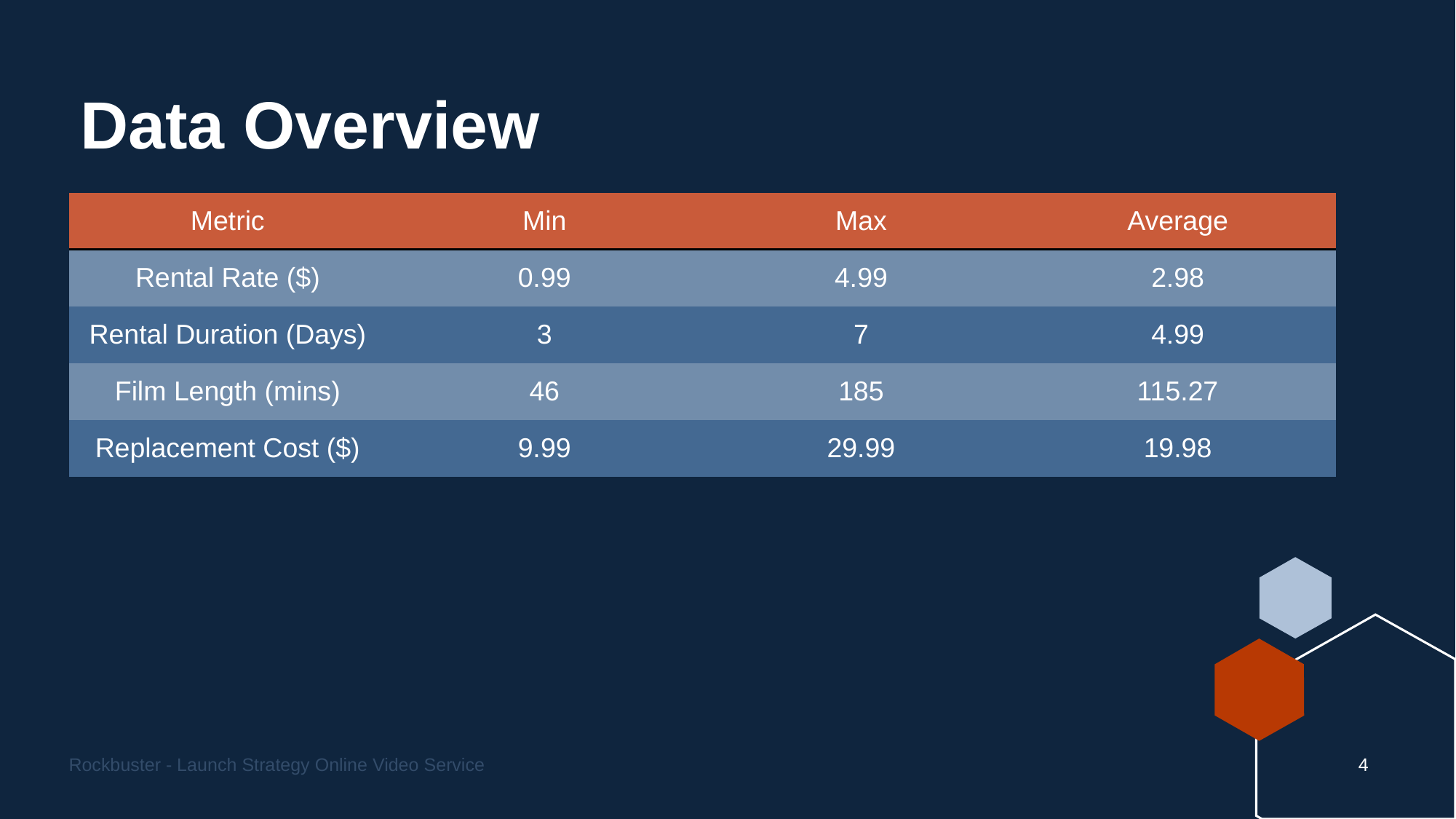

# Data Overview
| Metric | Min | Max | Average |
| --- | --- | --- | --- |
| Rental Rate ($) | 0.99 | 4.99 | 2.98 |
| Rental Duration (Days) | 3 | 7 | 4.99 |
| Film Length (mins) | 46 | 185 | 115.27 |
| Replacement Cost ($) | 9.99 | 29.99 | 19.98 |
4
Rockbuster - Launch Strategy Online Video Service